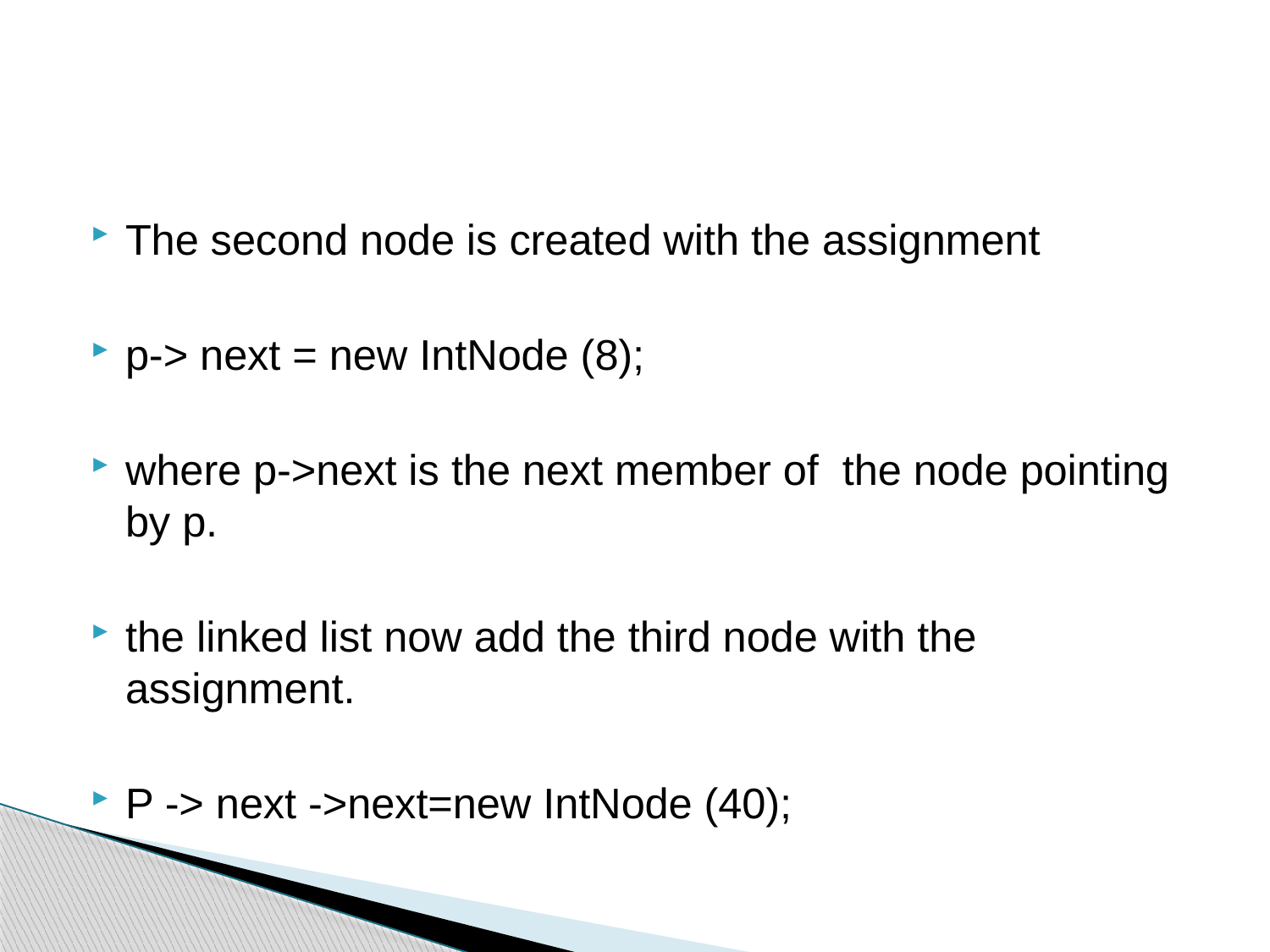

#
The second node is created with the assignment

p-> next = new IntNode (8);

where p->next is the next member of  the node pointing by p.

the linked list now add the third node with the assignment.

P -> next ->next=new IntNode (40);